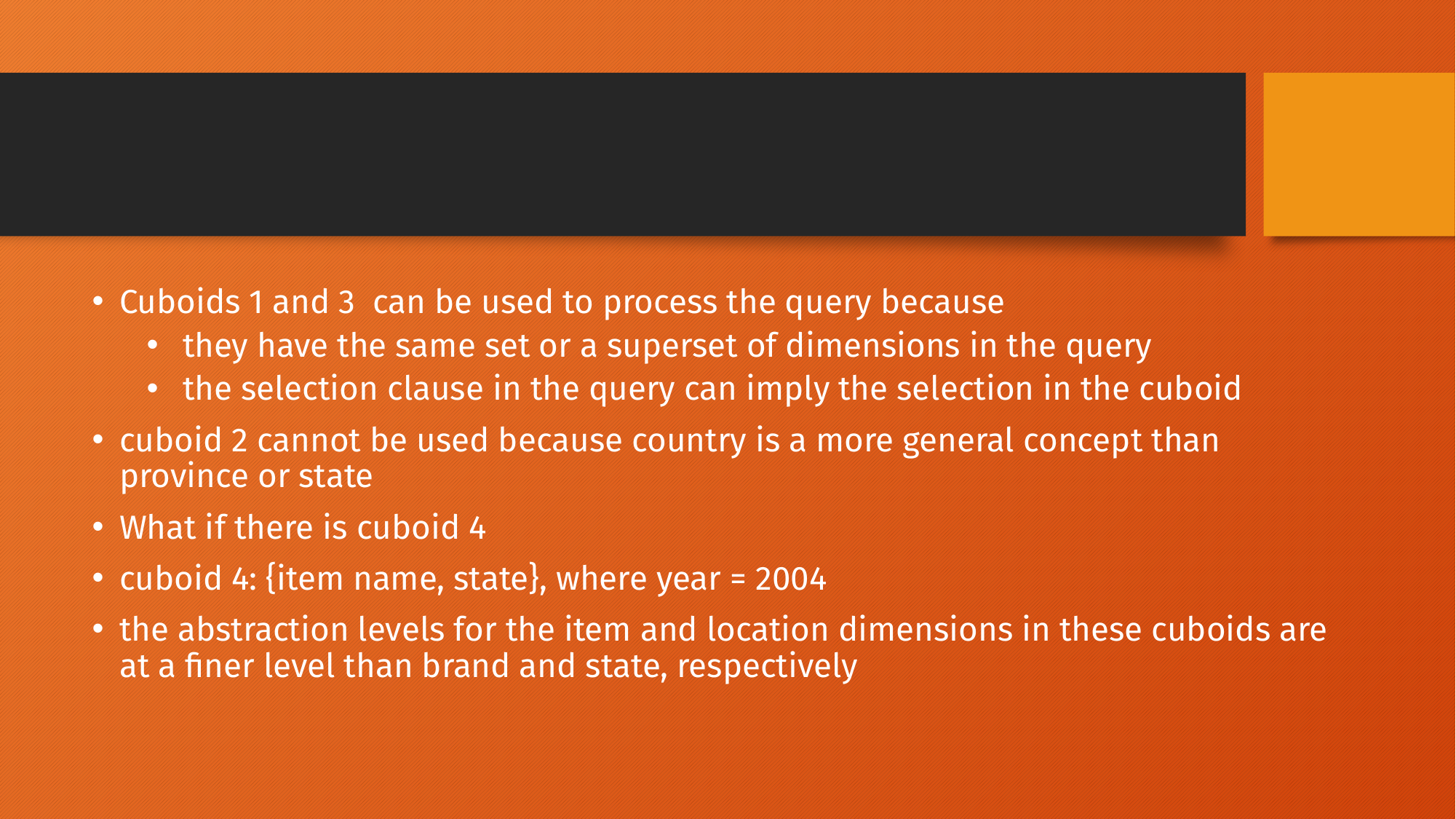

#
Cuboids 1 and 3  can be used to process the query because
 they have the same set or a superset of dimensions in the query
 the selection clause in the query can imply the selection in the cuboid
cuboid 2 cannot be used because country is a more general concept than province or state
What if there is cuboid 4
cuboid 4: {item name, state}, where year = 2004
the abstraction levels for the item and location dimensions in these cuboids are at a finer level than brand and state, respectively